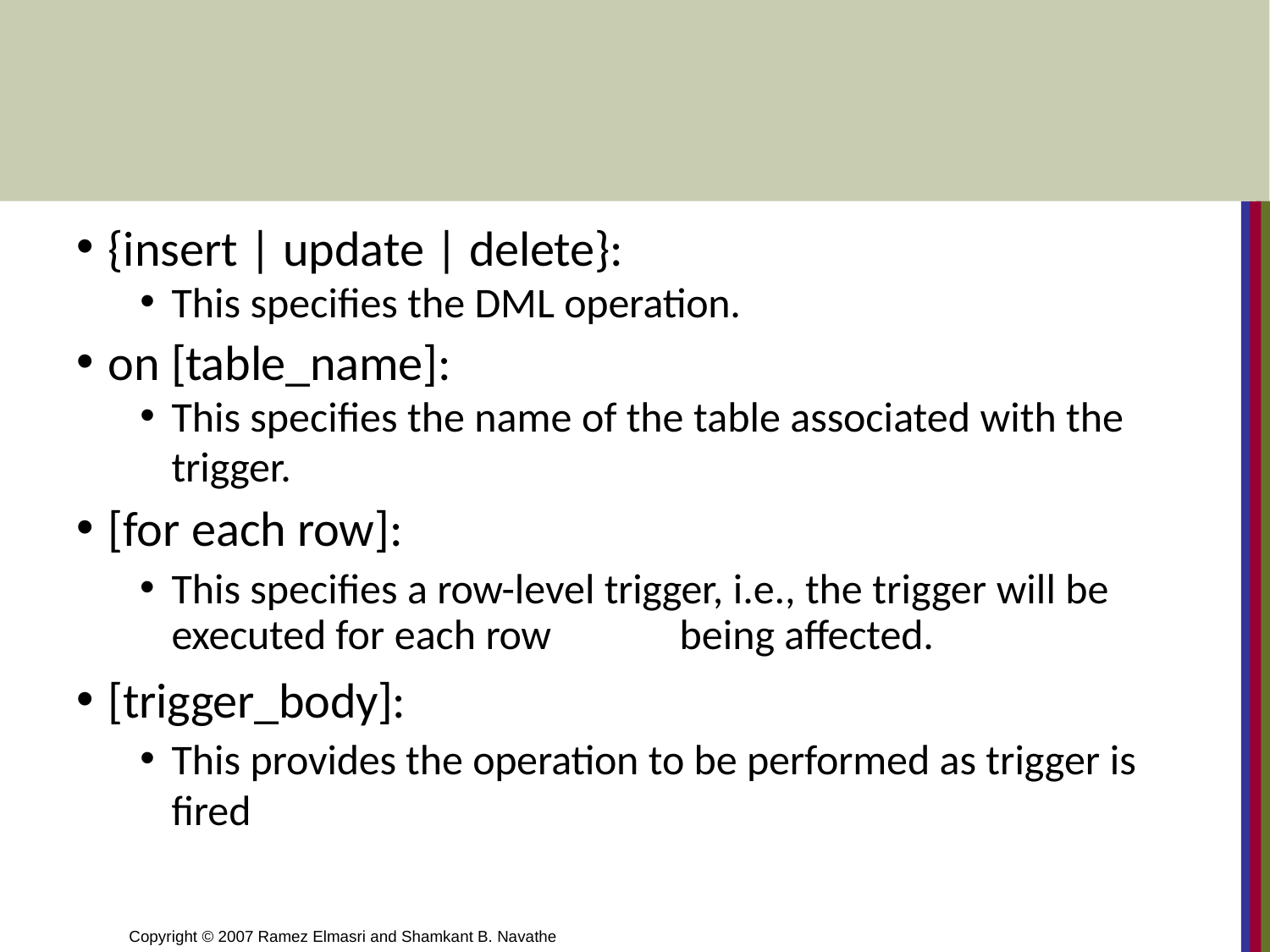

{insert | update | delete}:
This specifies the DML operation.
on [table_name]:
This specifies the name of the table associated with the trigger.
[for each row]:
This specifies a row-level trigger, i.e., the trigger will be executed for each row 	being affected.
[trigger_body]:
This provides the operation to be performed as trigger is fired